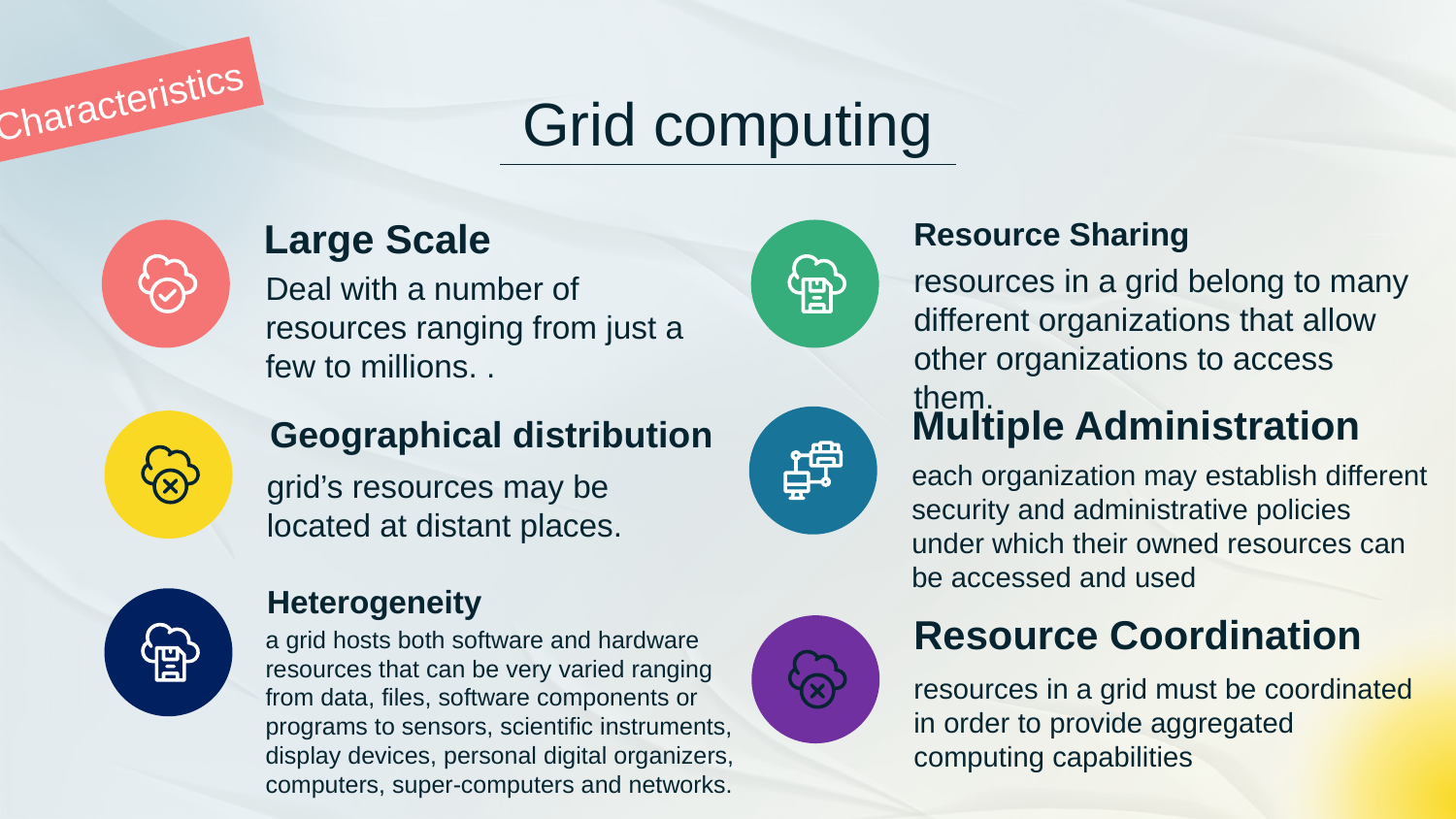

Characteristics
# Grid computing
Large Scale
Resource Sharing

resources in a grid belong to many different organizations that allow other organizations to access them.
Deal with a number of resources ranging from just a few to millions. .
Multiple Administration

Geographical distribution

each organization may establish different security and administrative policies under which their owned resources can be accessed and used
grid’s resources may be located at distant places.
Heterogeneity

Resource Coordination

a grid hosts both software and hardware resources that can be very varied ranging from data, files, software components or programs to sensors, scientific instruments, display devices, personal digital organizers, computers, super-computers and networks.

resources in a grid must be coordinated in order to provide aggregated computing capabilities